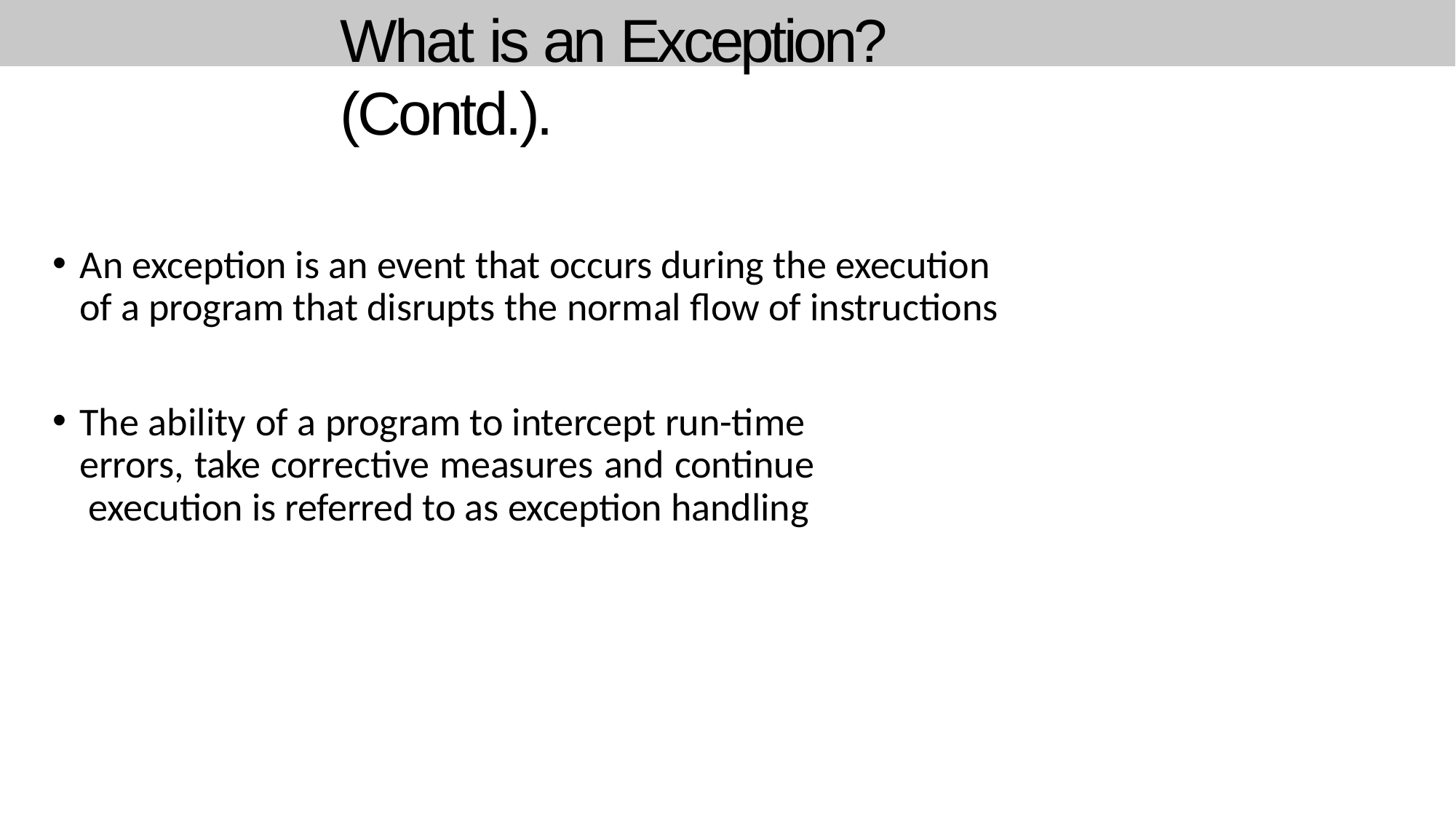

# What is an Exception? (Contd.).
An exception is an event that occurs during the execution  of a program that disrupts the normal flow of instructions

The ability of a program to intercept run-time  errors, take corrective measures and continue  execution is referred to as exception handling